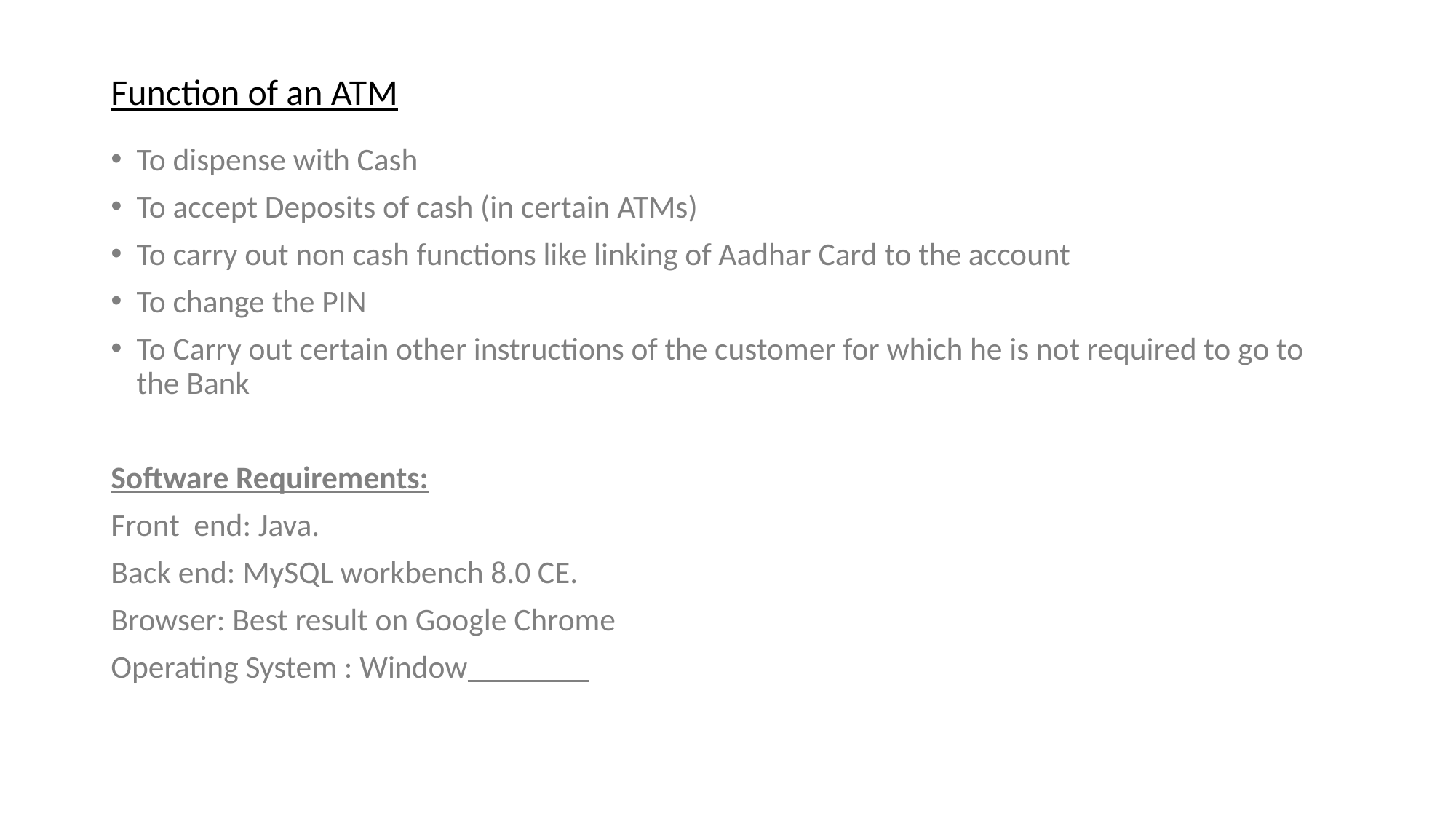

# Function of an ATM
To dispense with Cash
To accept Deposits of cash (in certain ATMs)
To carry out non cash functions like linking of Aadhar Card to the account
To change the PIN
To Carry out certain other instructions of the customer for which he is not required to go to the Bank

Software Requirements:
Front  end: Java.
Back end: MySQL workbench 8.0 CE.
Browser: Best result on Google Chrome
Operating System : Window